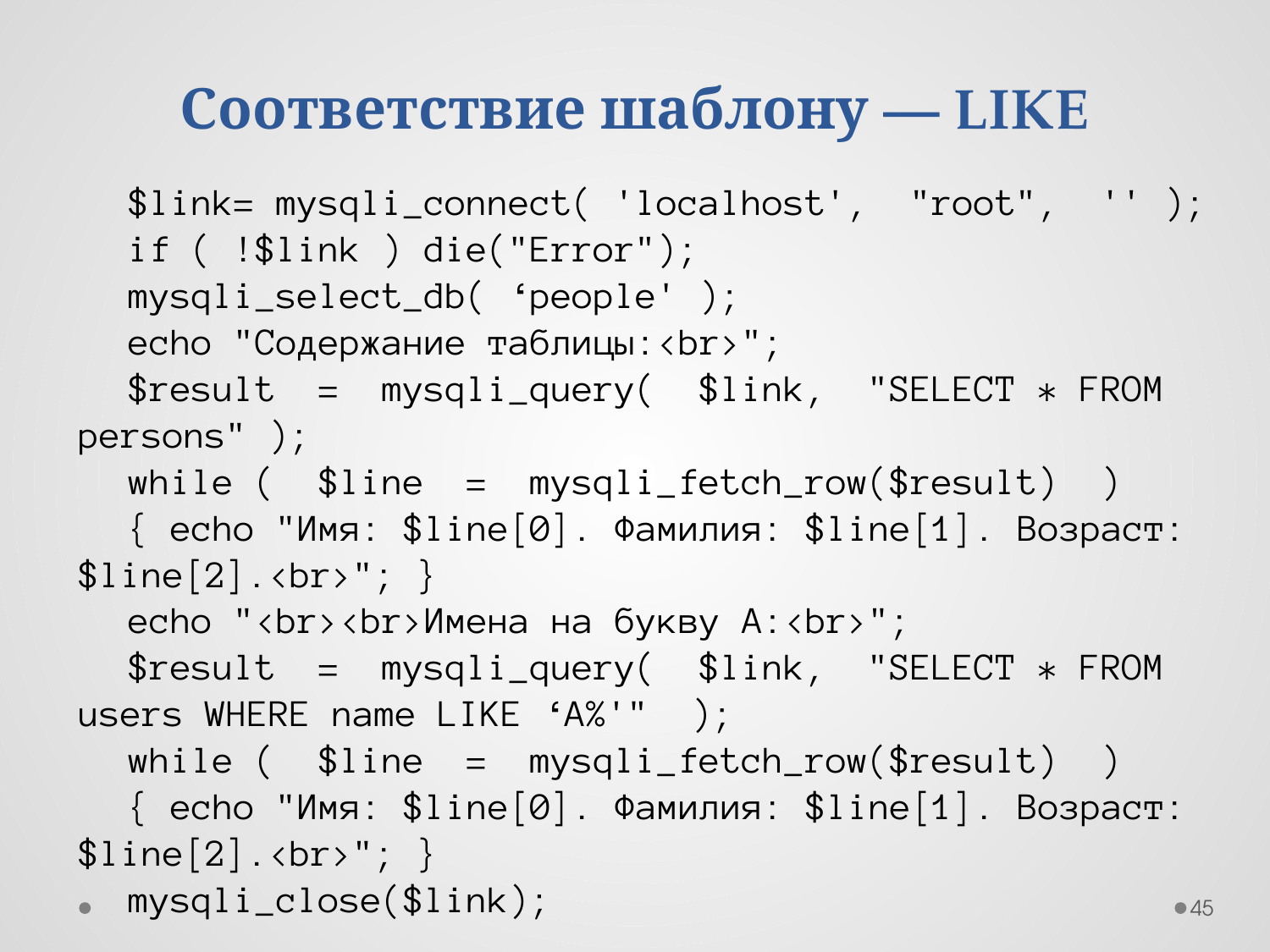

# Соответствие шаблону — LIKE
$link= mysqli_connect( 'localhost',  "root",  '' );
if ( !$link ) die("Error");
mysqli_select_db( ‘people' );
echo "Содержание таблицы:<br>";
$result  =  mysqli_query(  $link,  "SELECT * FROM persons" );
while (  $line  =  mysqli_fetch_row($result)  )
{ echo "Имя: $line[0]. Фамилия: $line[1]. Возраст: $line[2].<br>"; }
echo "<br><br>Имена на букву A:<br>";
$result  =  mysqli_query(  $link,  "SELECT * FROM users WHERE name LIKE ‘A%'"  );
while (  $line  =  mysqli_fetch_row($result)  )
{ echo "Имя: $line[0]. Фамилия: $line[1]. Возраст: $line[2].<br>"; }
mysqli_close($link);
45